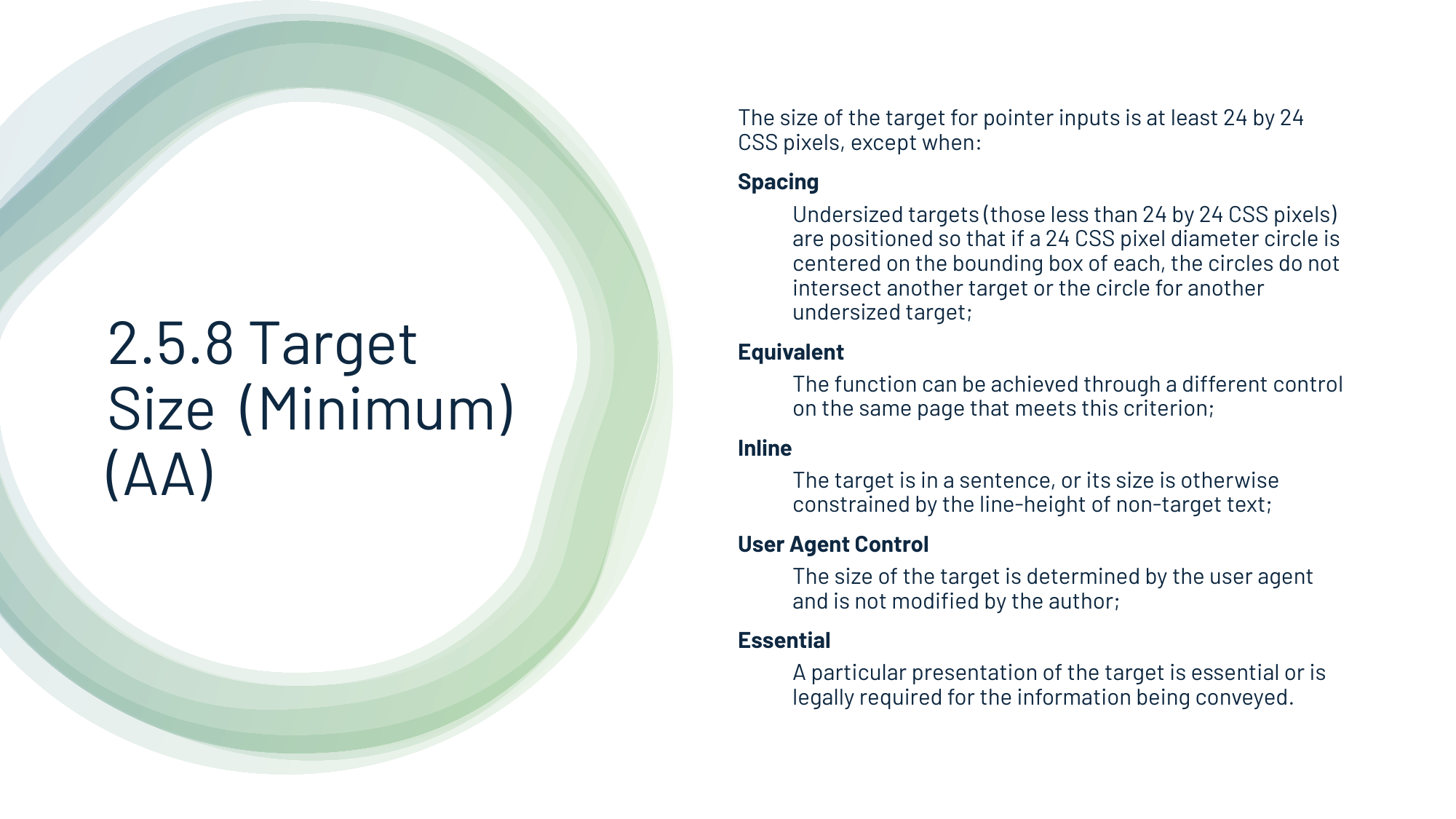

The size of the target for pointer inputs is at least 24 by 24 CSS pixels, except when:
Spacing
Undersized targets (those less than 24 by 24 CSS pixels) are positioned so that if a 24 CSS pixel diameter circle is centered on the bounding box of each, the circles do not intersect another target or the circle for another undersized target;
Equivalent
The function can be achieved through a different control on the same page that meets this criterion;
Inline
The target is in a sentence, or its size is otherwise constrained by the line-height of non-target text;
User Agent Control
The size of the target is determined by the user agent and is not modified by the author;
Essential
A particular presentation of the target is essential or is legally required for the information being conveyed.
# 2.5.8 Target Size  (Minimum)(AA)